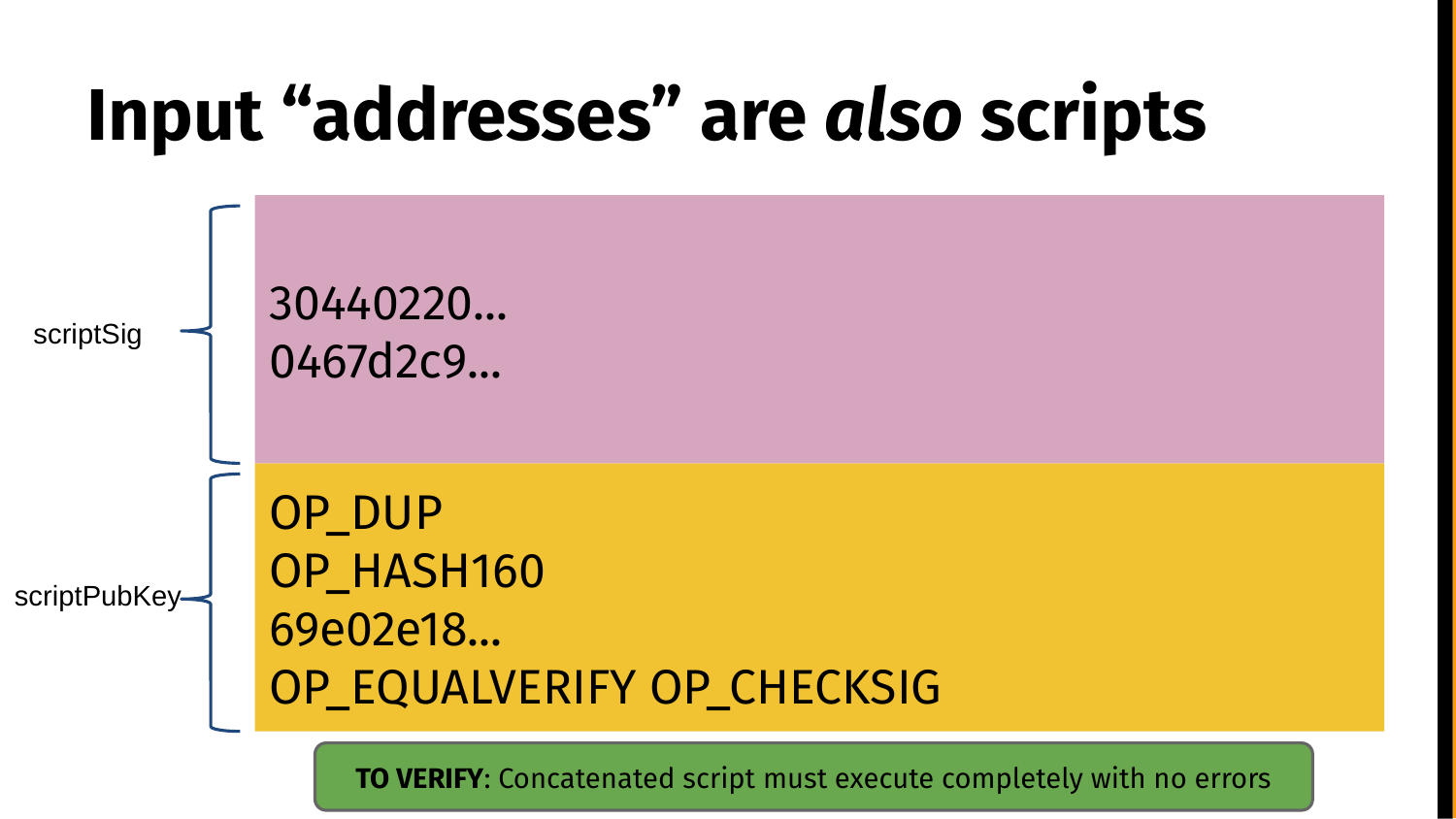

Input “addresses” are also scripts
30440220...
0467d2c9...

scriptSig
OP_DUP
OP_HASH160
69e02e18...
OP_EQUALVERIFY OP_CHECKSIG

scriptPubKey
TO VERIFY: Concatenated script must execute completely with no errors